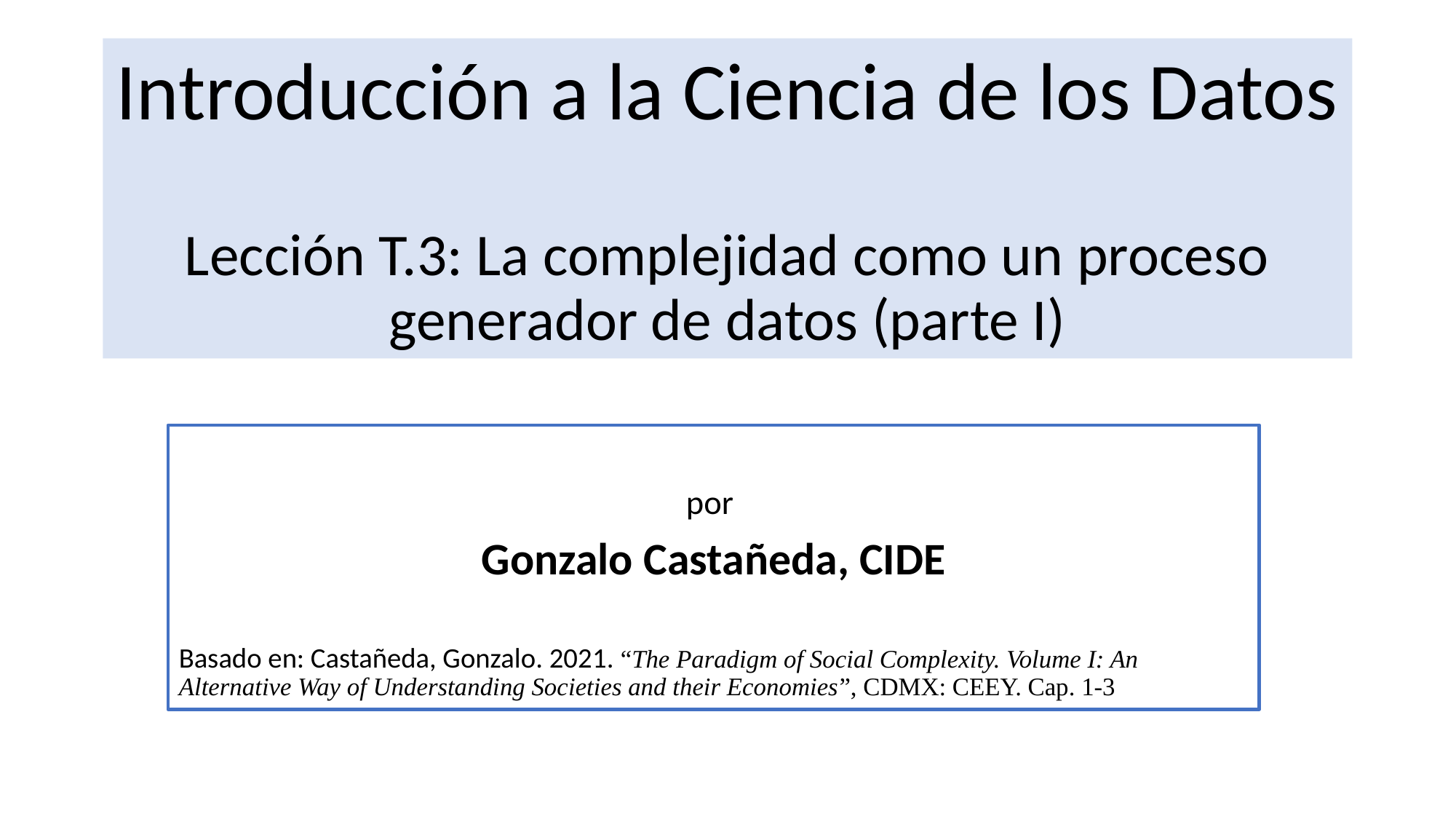

# Introducción a la Ciencia de los Datos Lección T.3: La complejidad como un proceso generador de datos (parte I)

por
Gonzalo Castañeda, CIDE

Basado en: Castañeda, Gonzalo. 2021. “The Paradigm of Social Complexity. Volume I: An Alternative Way of Understanding Societies and their Economies”, CDMX: CEEY. Cap. 1-3